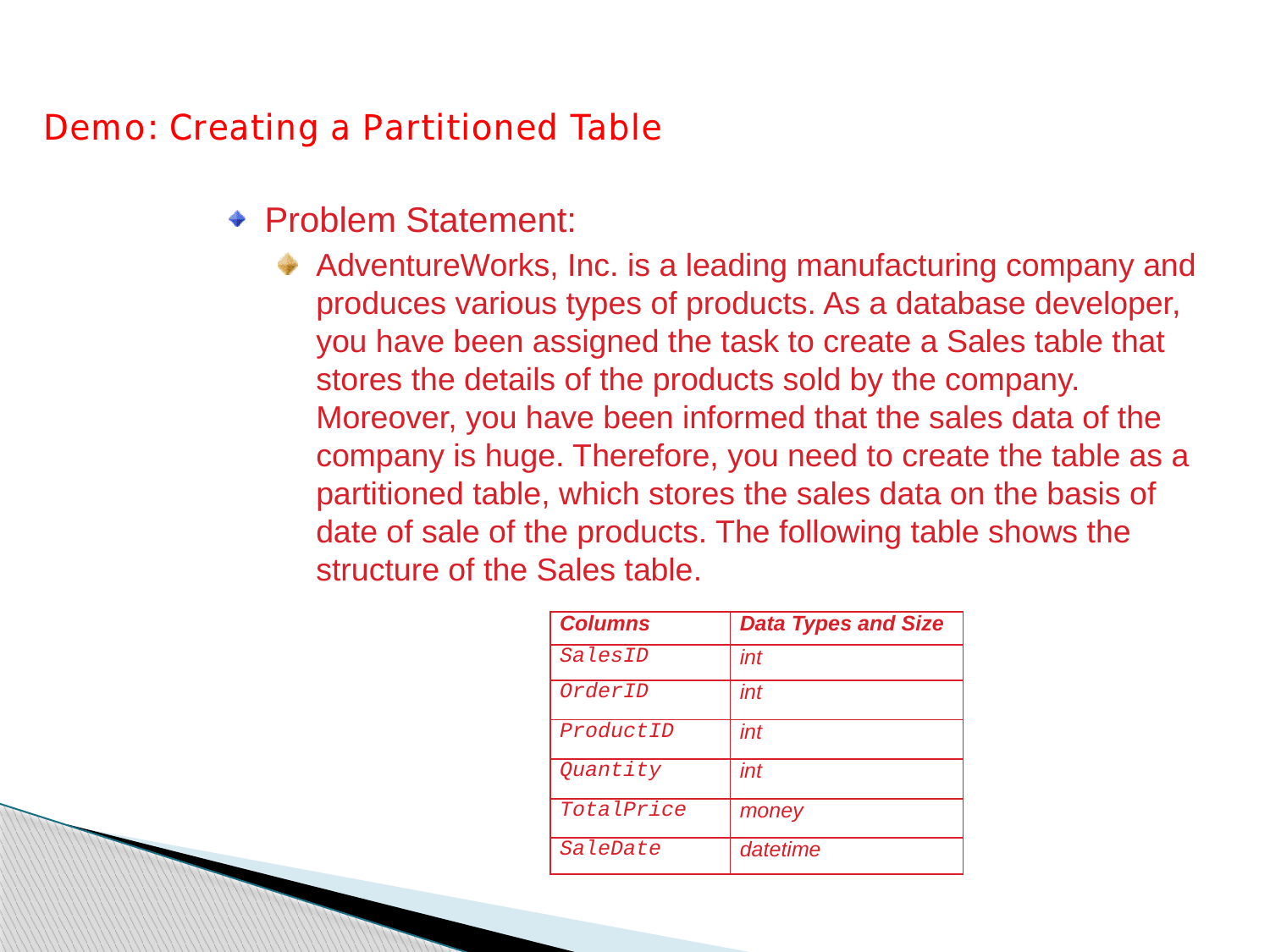

Demo: Creating a Partitioned Table
Problem Statement:
AdventureWorks, Inc. is a leading manufacturing company and produces various types of products. As a database developer, you have been assigned the task to create a Sales table that stores the details of the products sold by the company. Moreover, you have been informed that the sales data of the company is huge. Therefore, you need to create the table as a partitioned table, which stores the sales data on the basis of date of sale of the products. The following table shows the structure of the Sales table.

| Columns | Data Types and Size |
| --- | --- |
| SalesID | int |
| OrderID | int |
| ProductID | int |
| Quantity | int |
| TotalPrice | money |
| SaleDate | datetime |